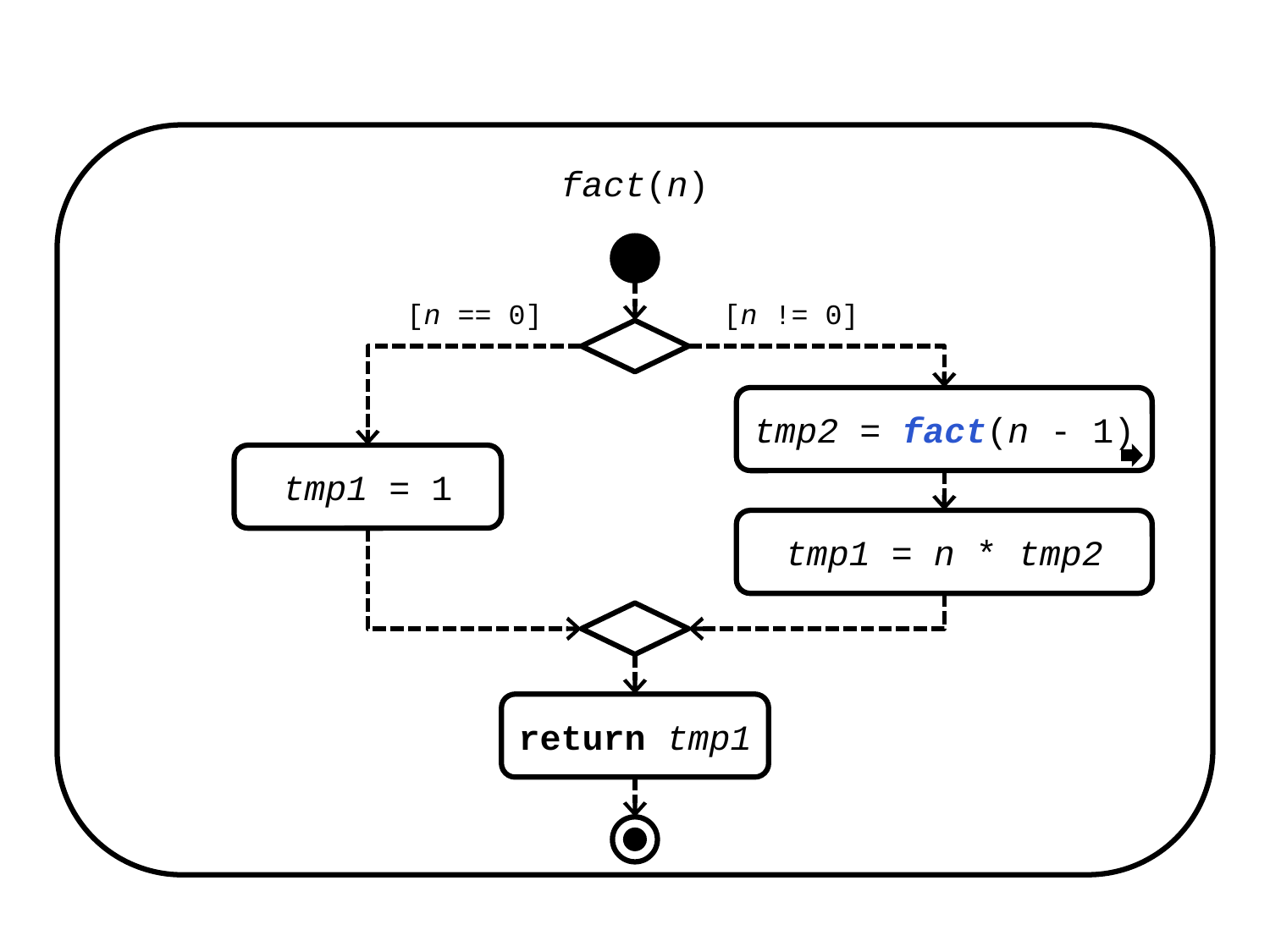

fact(n)

[n == 0]
[n != 0]

tmp2 = fact(n - 1)

tmp1 = 1
tmp1 = n * tmp2

return tmp1